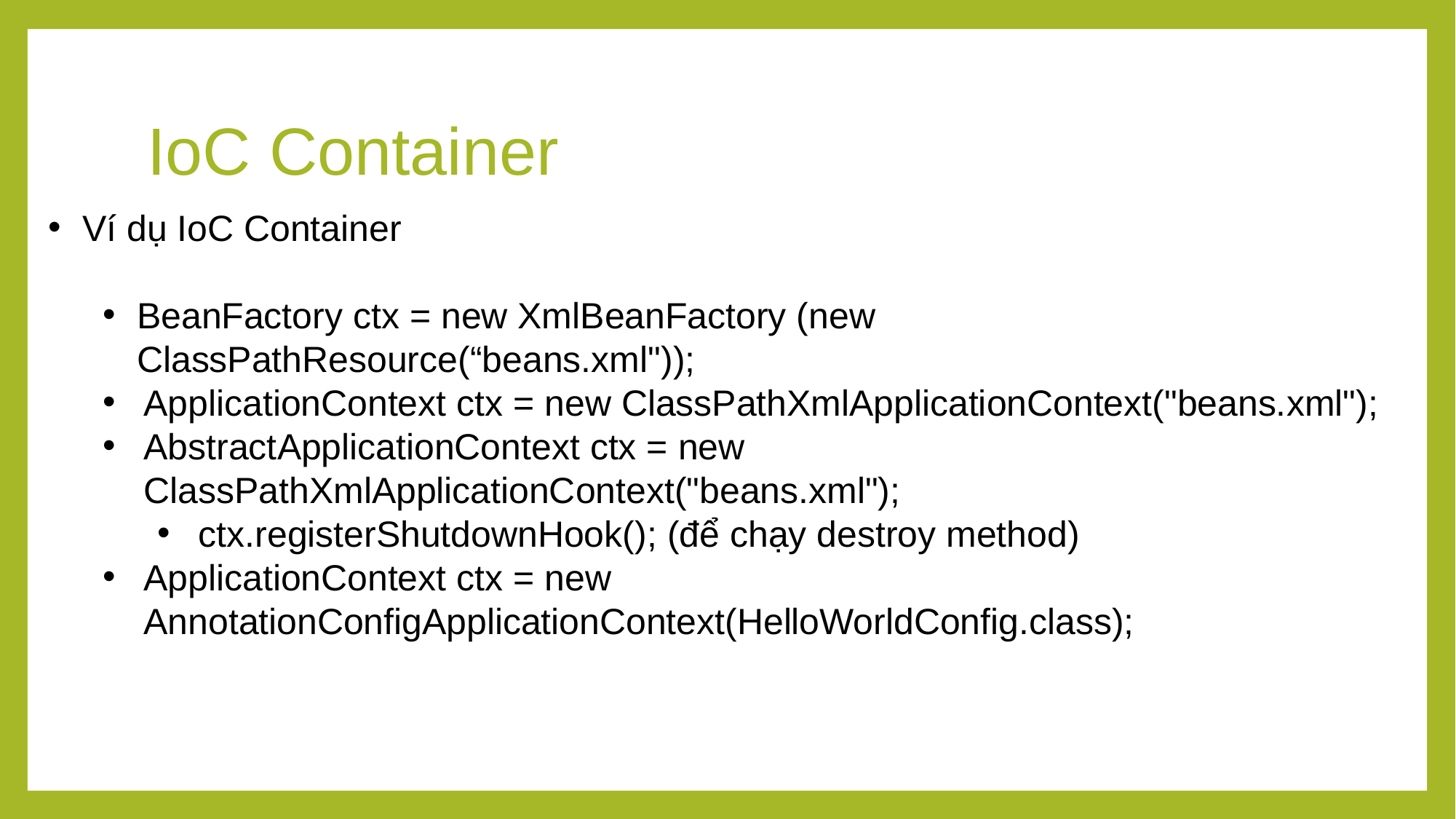

# IoC Container
Ví dụ IoC Container

BeanFactory ctx = new XmlBeanFactory (new ClassPathResource(“beans.xml"));
ApplicationContext ctx = new ClassPathXmlApplicationContext("beans.xml");
AbstractApplicationContext ctx = new ClassPathXmlApplicationContext("beans.xml");
ctx.registerShutdownHook(); (để chạy destroy method)
ApplicationContext ctx = new AnnotationConfigApplicationContext(HelloWorldConfig.class);